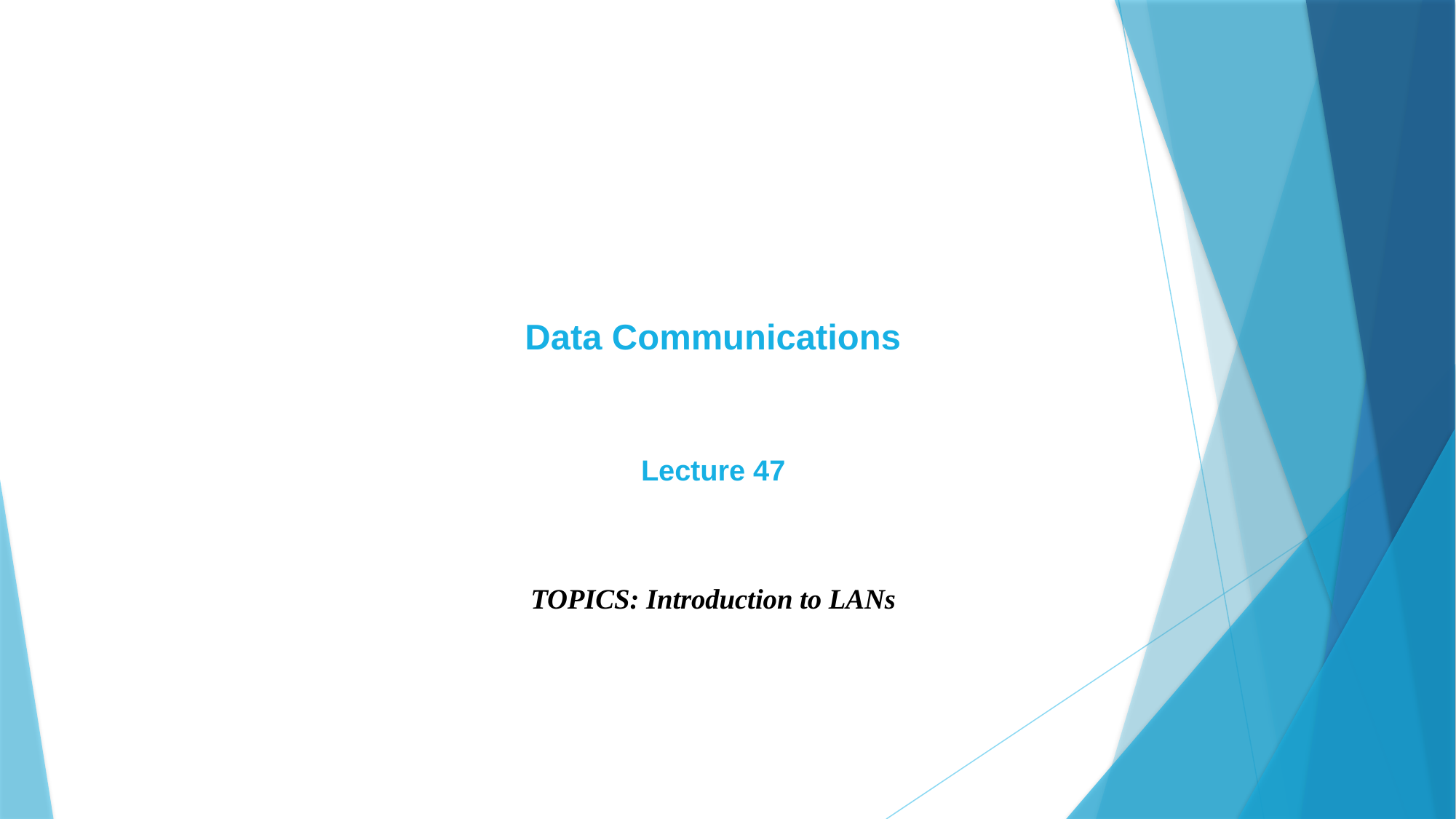

Data Communications

Lecture 47

TOPICS: Introduction to LANs